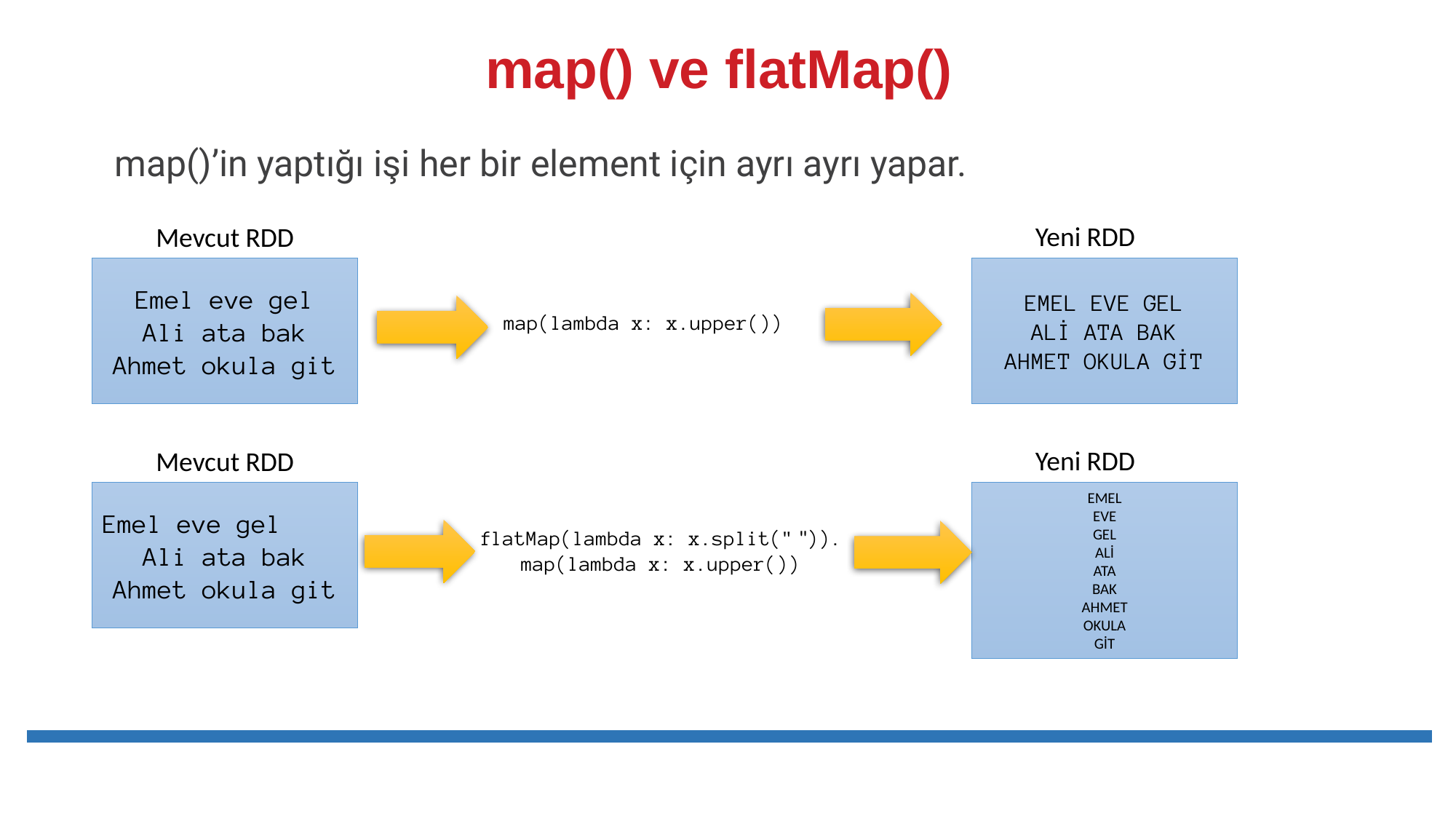

# map() ve flatMap()
map()’in yaptığı işi her bir element için ayrı ayrı yapar.
Yeni RDD
Mevcut RDD
Emel eve gel
Ali ata bak
Ahmet okula git
EMEL EVE GEL
ALİ ATA BAK
AHMET OKULA GİT

map(lambda x: x.upper())
Yeni RDD
Mevcut RDD
Emel eve gel
Ali ata bak
Ahmet okula git
EMEL
EVE
GEL
ALİ
ATA
BAK
AHMET
OKULA
GİT
flatMap(lambda x: x.split(" ")).
map(lambda x: x.upper())